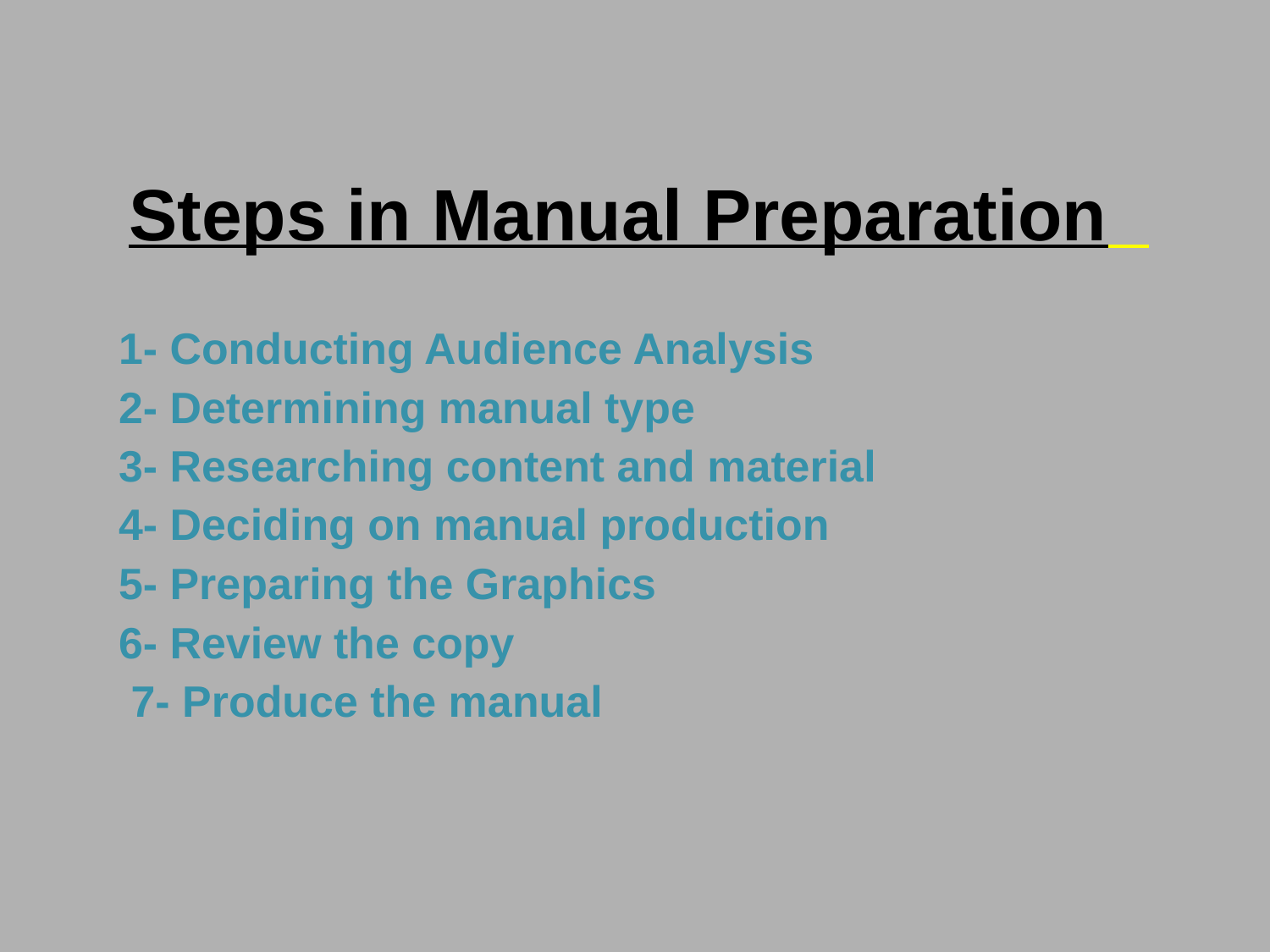

Steps in Manual Preparation

1- Conducting Audience Analysis
2- Determining manual type
3- Researching content and material
4- Deciding on manual production
5- Preparing the Graphics
6- Review the copy
 7- Produce the manual